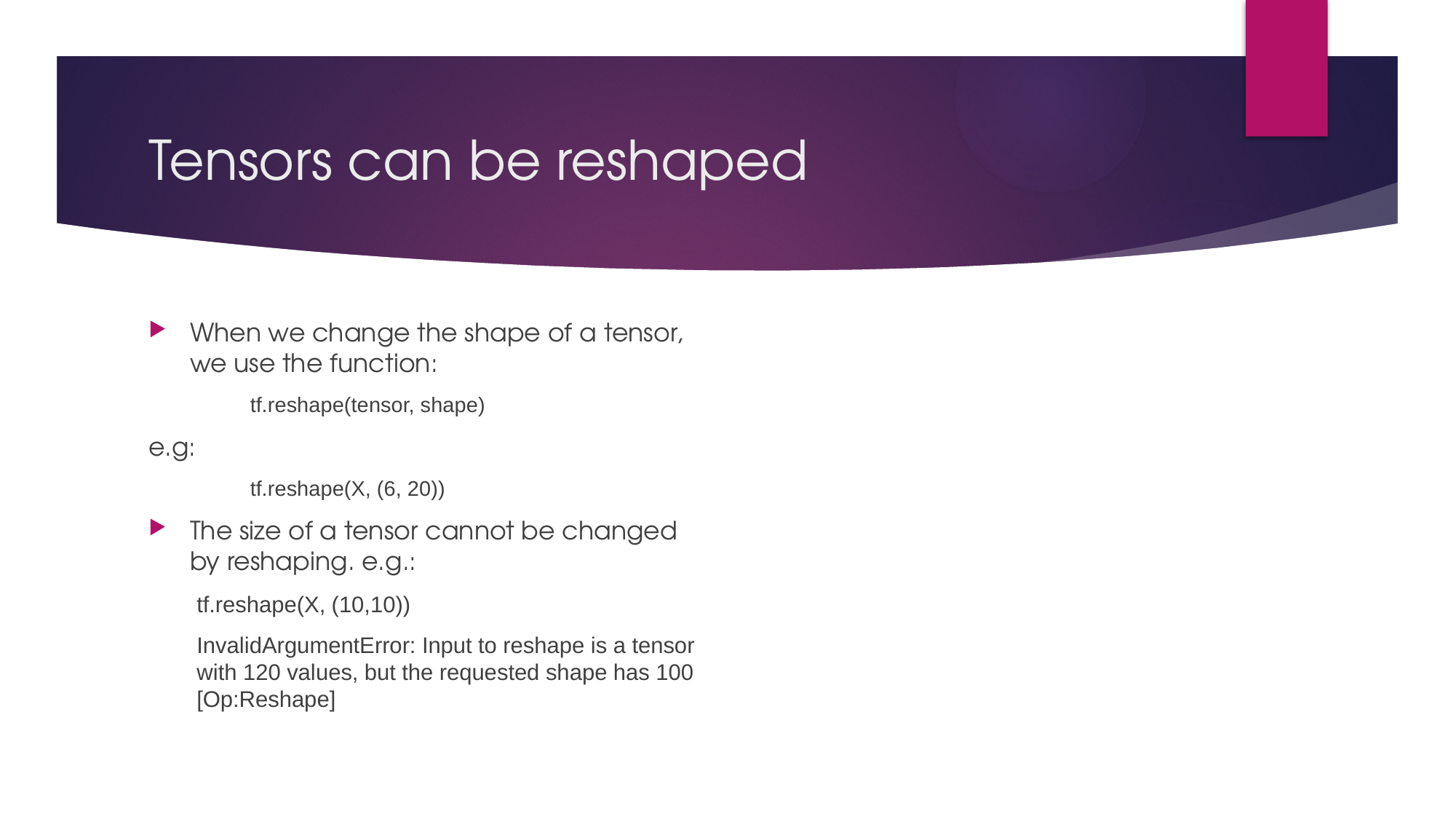

# Tensors can be reshaped
When we change the shape of a tensor, we use the function:
	tf.reshape(tensor, shape)
e.g:
	tf.reshape(X, (6, 20))
The size of a tensor cannot be changed by reshaping. e.g.:
﻿tf.reshape(X, (10,10))
﻿InvalidArgumentError: Input to reshape is a tensor with 120 values, but the requested shape has 100 [Op:Reshape]